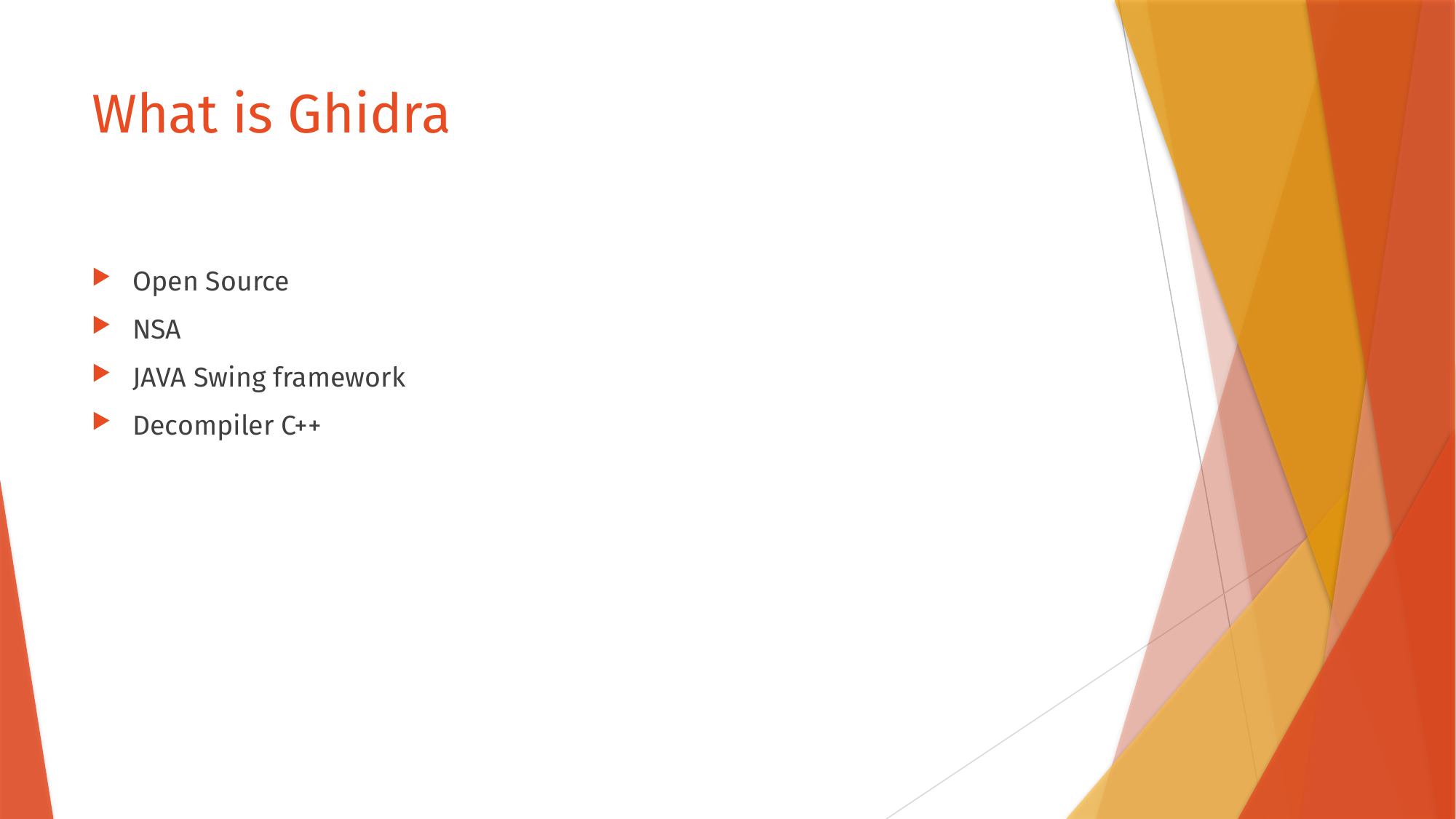

# What is Ghidra
Open Source
NSA
JAVA Swing framework
Decompiler C++